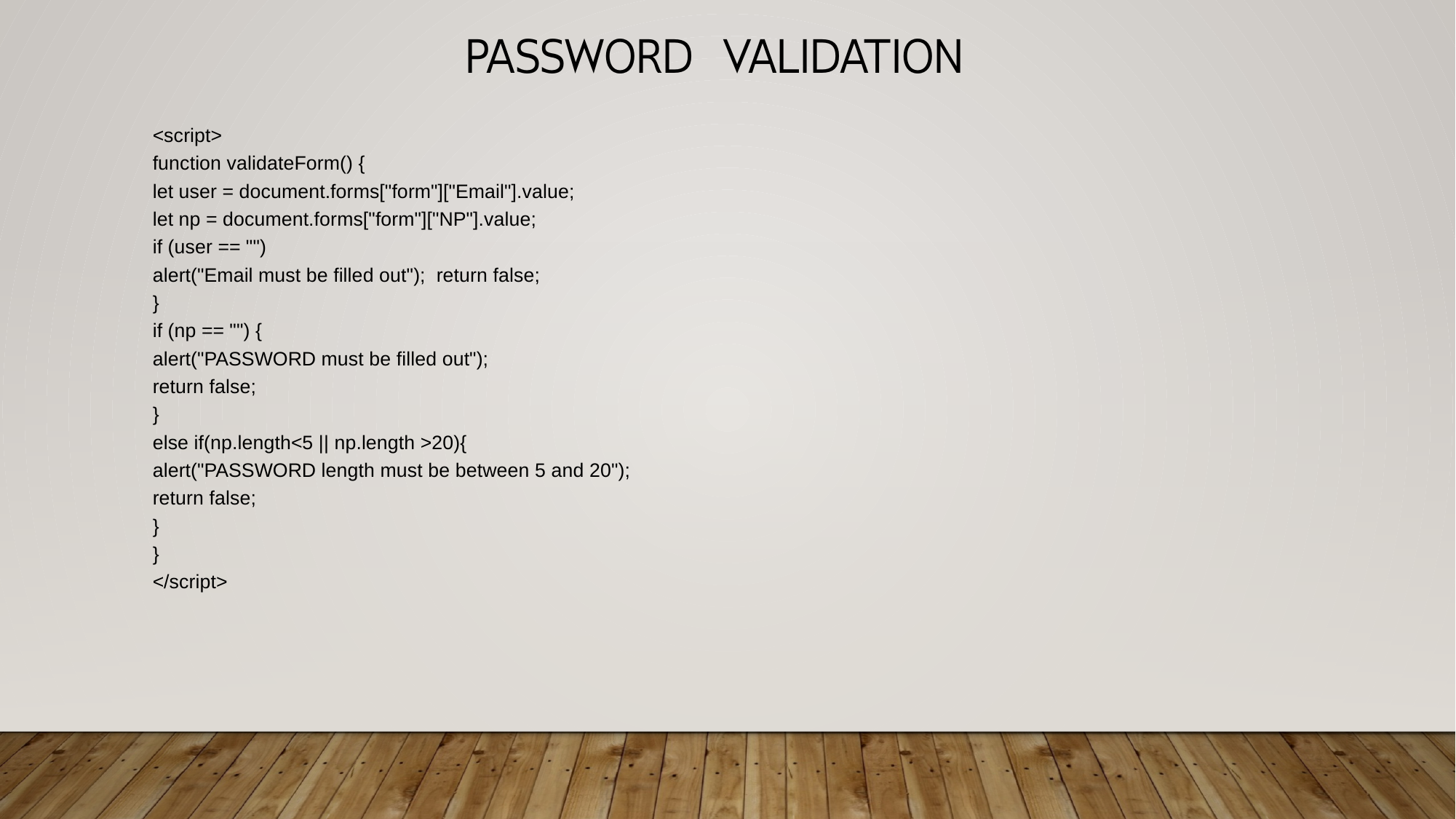

Password  validation
<script>
function validateForm() {
let user = document.forms["form"]["Email"].value;
let np = document.forms["form"]["NP"].value;
if (user == "")
alert("Email must be filled out");	return false;
}
if (np == "") {
alert("PASSWORD must be filled out");
return false;
}
else if(np.length<5 || np.length >20){
alert("PASSWORD length must be between 5 and 20");
return false;
}
}
</script>